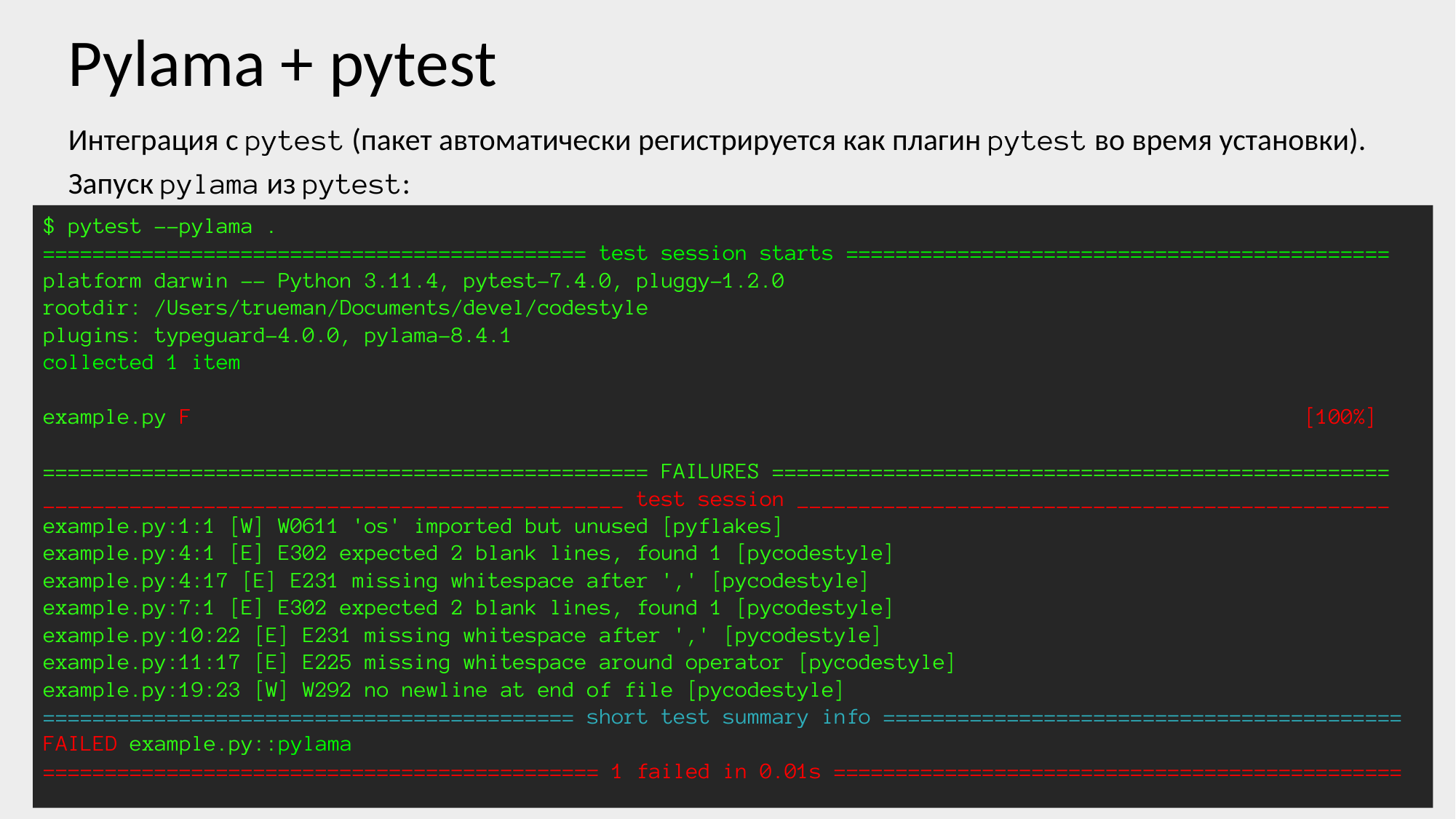

# Pylama + pytest
Интеграция с pytest (пакет автоматически регистрируется как плагин pytest во время установки).
Запуск pylama из pytest:

$ pytest --pylama .
============================================ test session starts ============================================
platform darwin -- Python 3.11.4, pytest-7.4.0, pluggy-1.2.0
rootdir: /Users/trueman/Documents/devel/codestyle
plugins: typeguard-4.0.0, pylama-8.4.1
collected 1 item

example.py F                                                                                          [100%]
================================================= FAILURES ==================================================
_______________________________________________ test session ________________________________________________
example.py:1:1 [W] W0611 'os' imported but unused [pyflakes]
example.py:4:1 [E] E302 expected 2 blank lines, found 1 [pycodestyle]
example.py:4:17 [E] E231 missing whitespace after ',' [pycodestyle]
example.py:7:1 [E] E302 expected 2 blank lines, found 1 [pycodestyle]
example.py:10:22 [E] E231 missing whitespace after ',' [pycodestyle]
example.py:11:17 [E] E225 missing whitespace around operator [pycodestyle]
example.py:19:23 [W] W292 no newline at end of file [pycodestyle]
=========================================== short test summary info ==========================================
FAILED example.py::pylama
============================================= 1 failed in 0.01s ==============================================